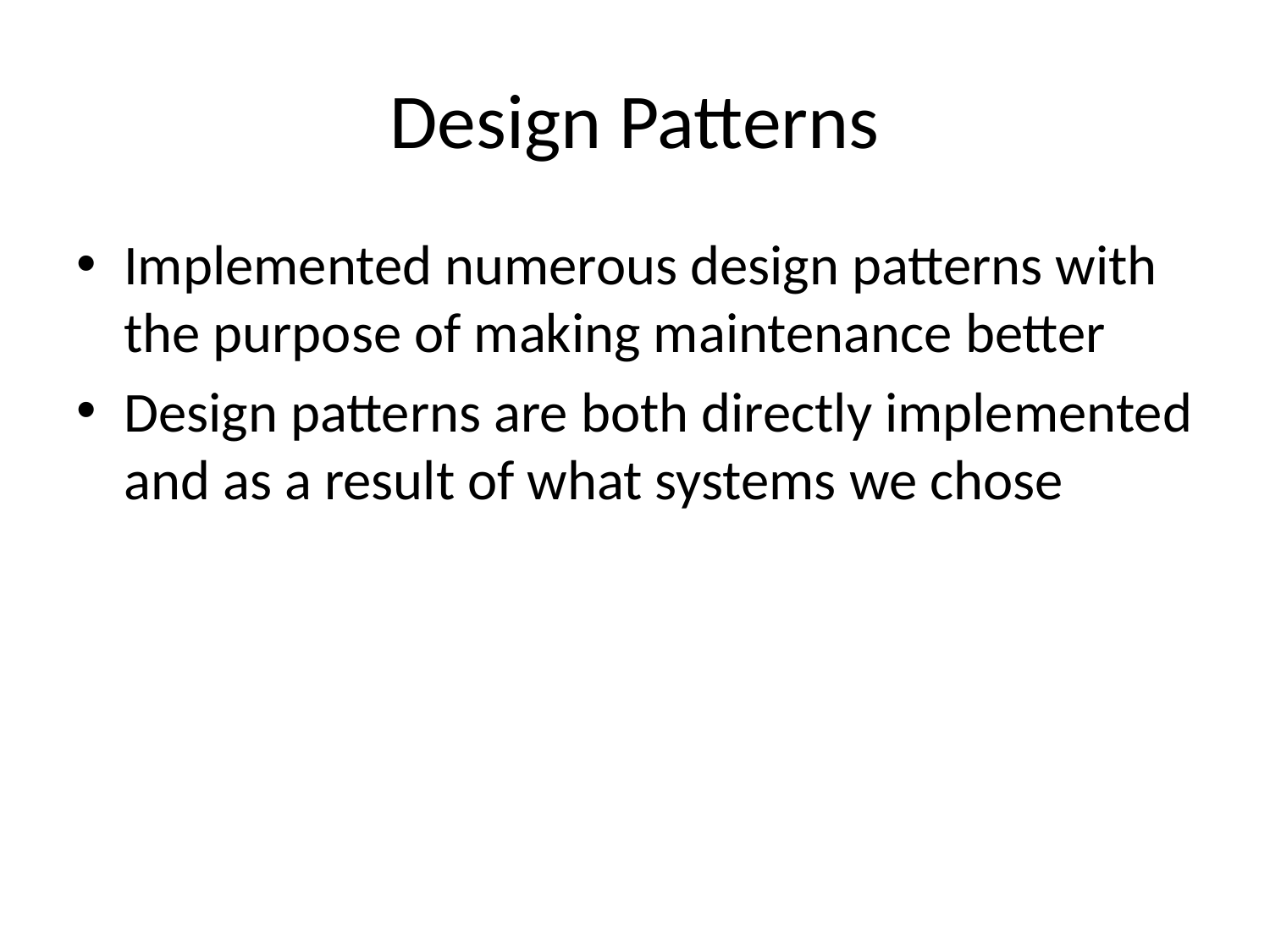

# Design Patterns
Implemented numerous design patterns with the purpose of making maintenance better
Design patterns are both directly implemented and as a result of what systems we chose